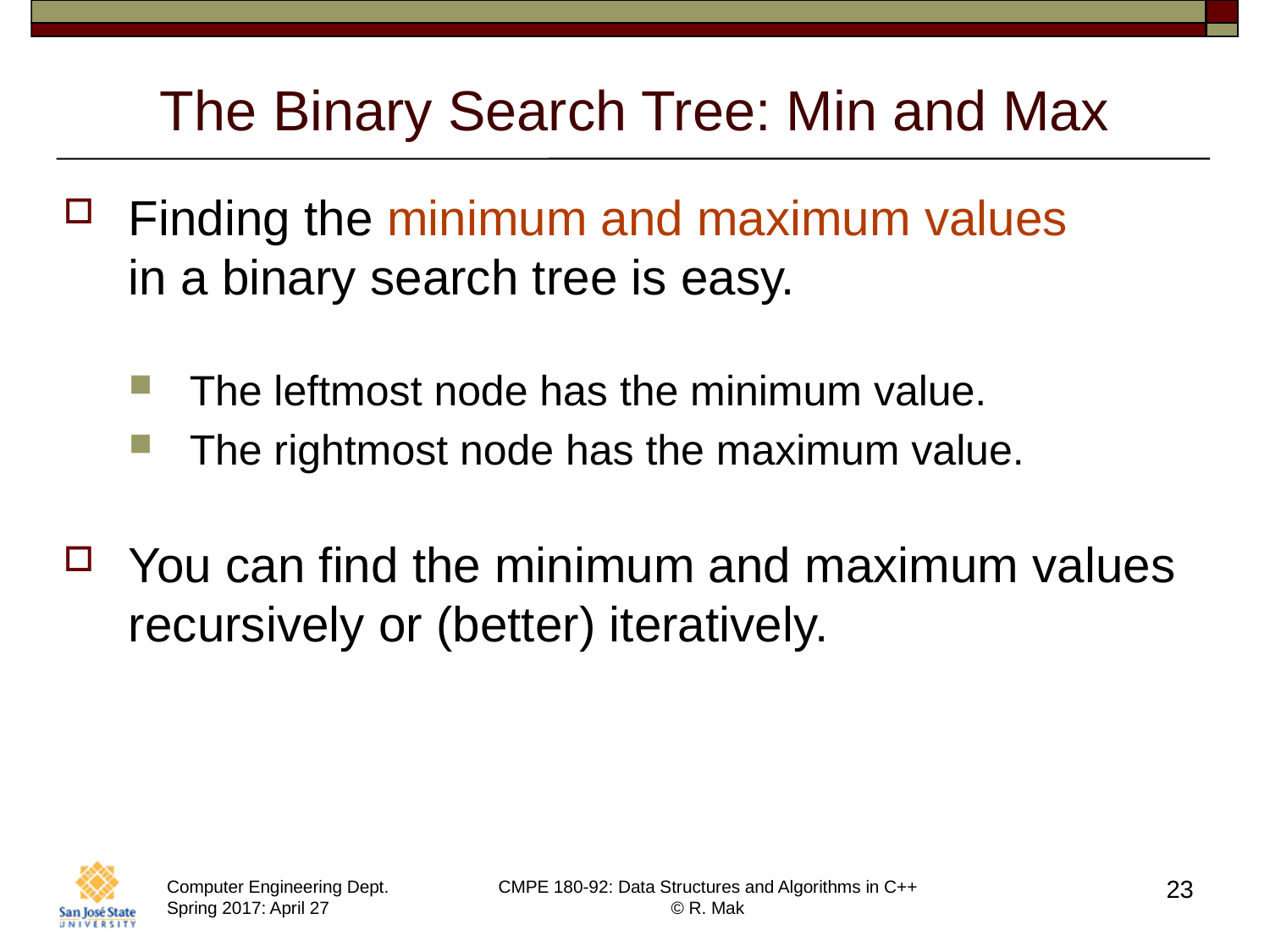

# The Binary Search Tree: Min and Max
Finding the minimum and maximum values
in a binary search tree is easy.

The leftmost node has the minimum value.
The rightmost node has the maximum value.

You can find the minimum and maximum values recursively or (better) iteratively.
23